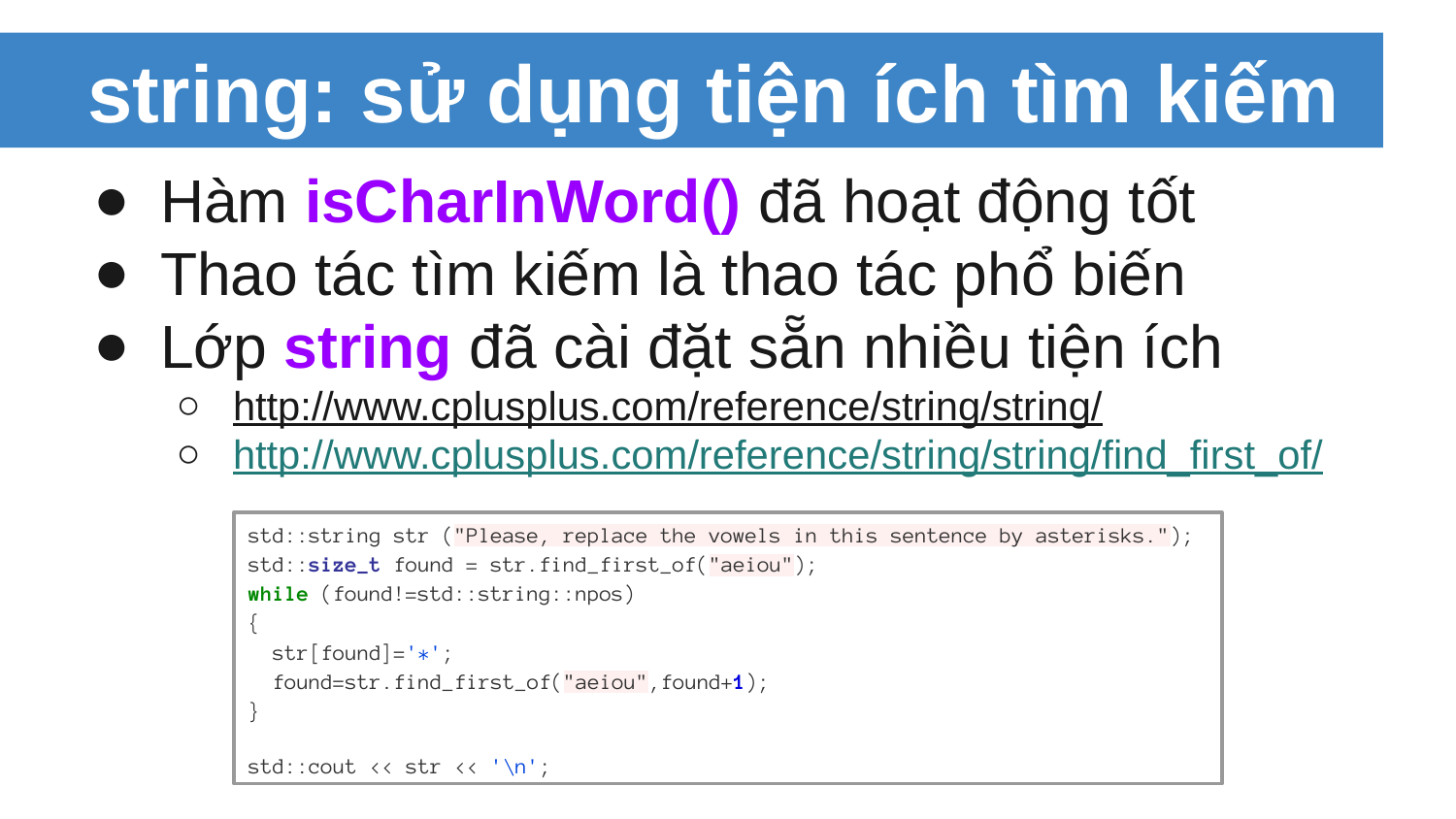

# string: sử dụng tiện ích tìm kiếm
Hàm isCharInWord() đã hoạt động tốt
Thao tác tìm kiếm là thao tác phổ biến
Lớp string đã cài đặt sẵn nhiều tiện ích
http://www.cplusplus.com/reference/string/string/
http://www.cplusplus.com/reference/string/string/find_first_of/
std::string str ("Please, replace the vowels in this sentence by asterisks.");
std::size_t found = str.find_first_of("aeiou");
while (found!=std::string::npos)
{
  str[found]='*';
  found=str.find_first_of("aeiou",found+1);
}
std::cout << str << '\n';